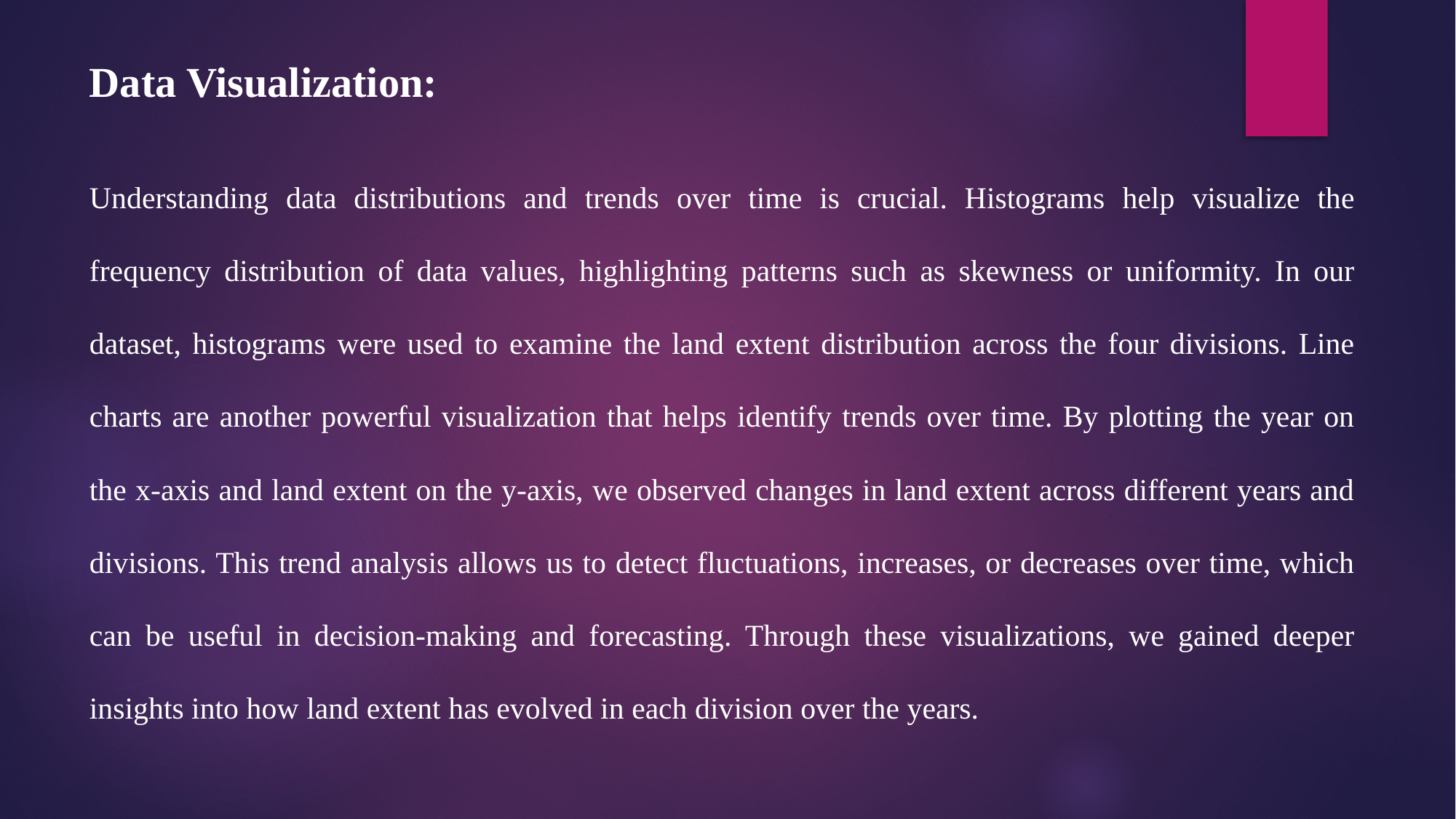

Data Visualization:

Understanding data distributions and trends over time is crucial. Histograms help visualize the frequency distribution of data values, highlighting patterns such as skewness or uniformity. In our dataset, histograms were used to examine the land extent distribution across the four divisions. Line charts are another powerful visualization that helps identify trends over time. By plotting the year on the x-axis and land extent on the y-axis, we observed changes in land extent across different years and divisions. This trend analysis allows us to detect fluctuations, increases, or decreases over time, which can be useful in decision-making and forecasting. Through these visualizations, we gained deeper insights into how land extent has evolved in each division over the years.